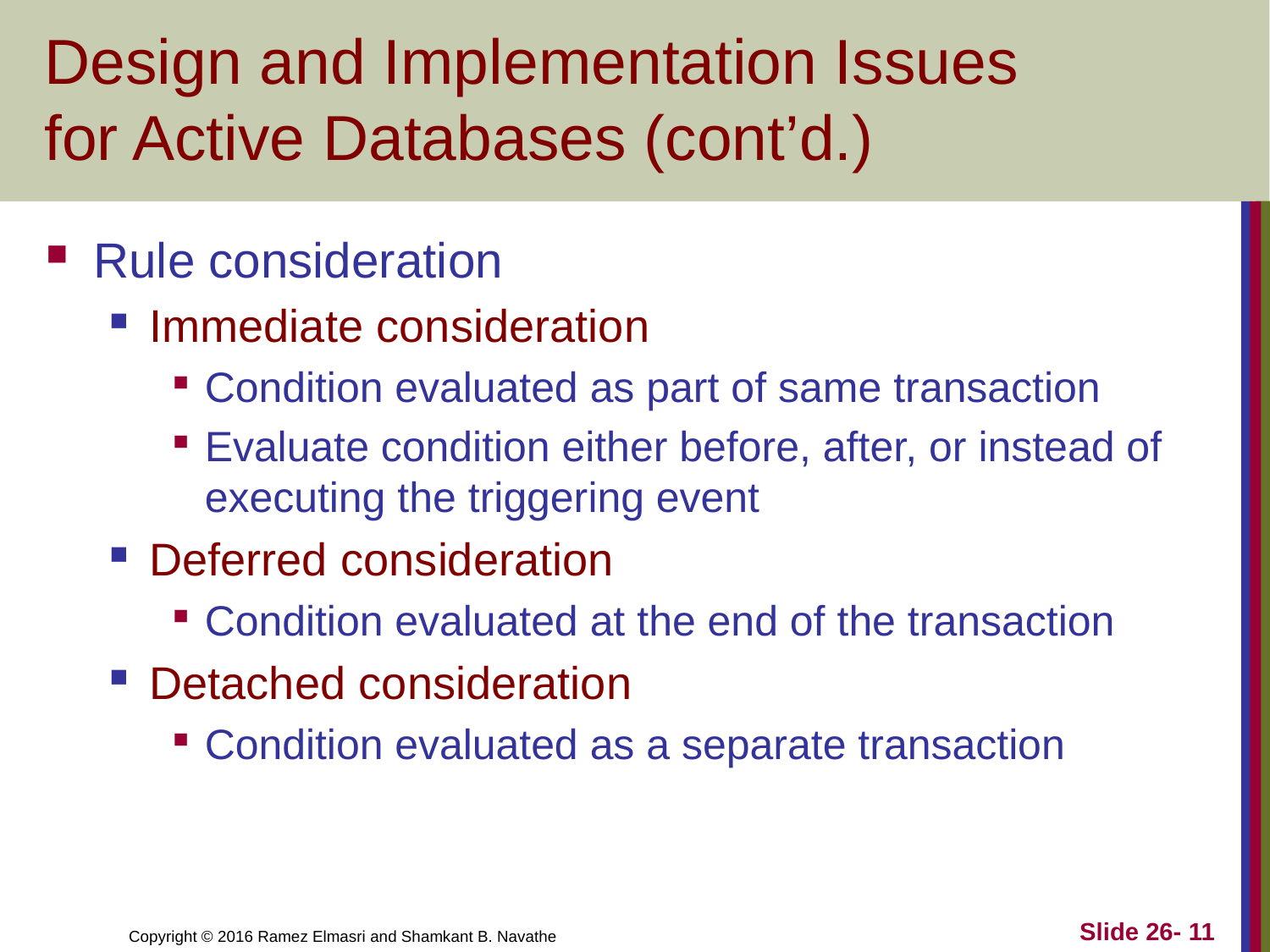

# Design and Implementation Issues for Active Databases (cont’d.)
Rule consideration
Immediate consideration
Condition evaluated as part of same transaction
Evaluate condition either before, after, or instead of executing the triggering event
Deferred consideration
Condition evaluated at the end of the transaction
Detached consideration
Condition evaluated as a separate transaction
Slide 26- 11